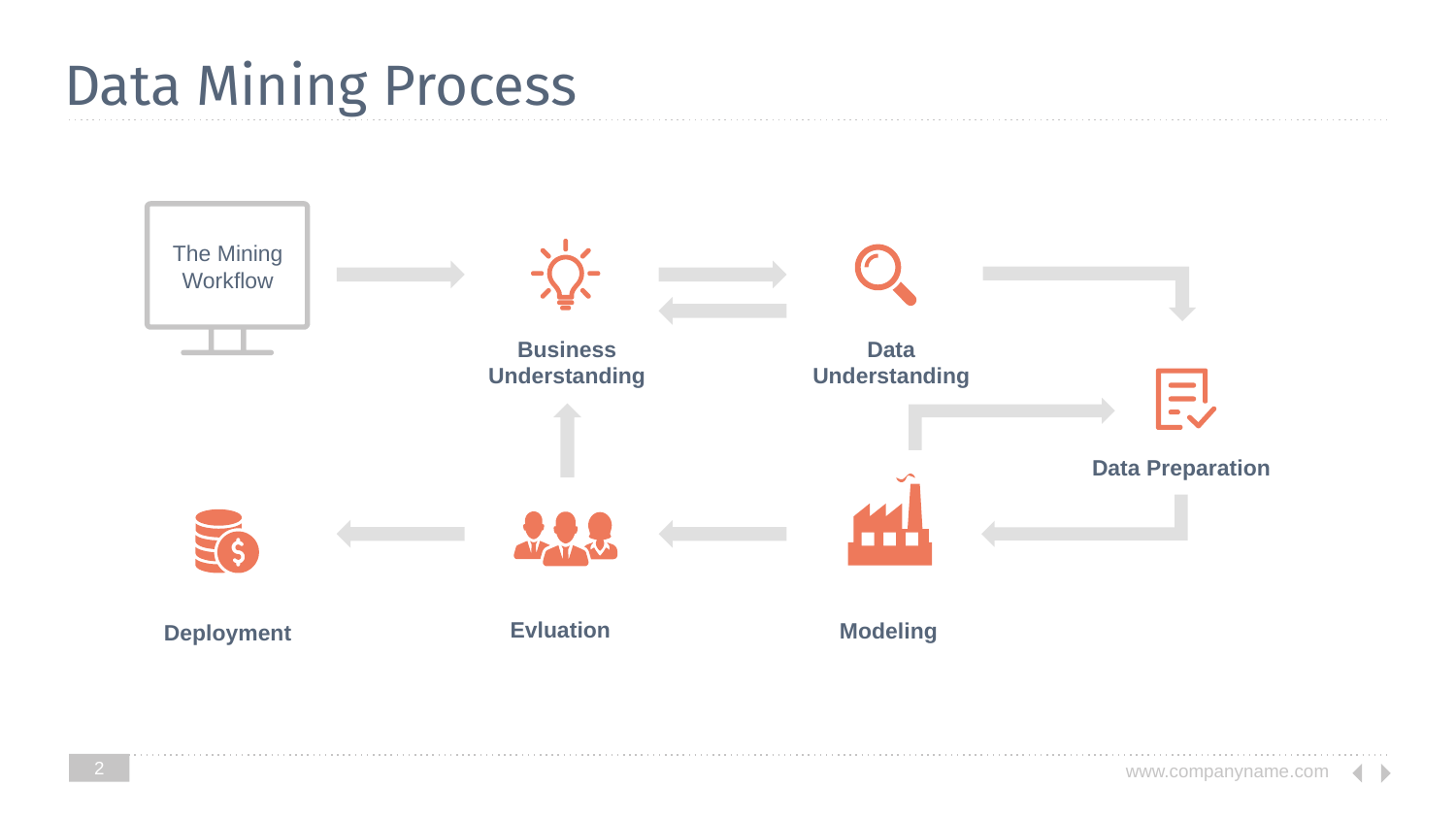

# Data Mining Process

The Mining Workflow

Business Understanding
Data Understanding

Data Preparation

Evluation
Modeling
Deployment
2